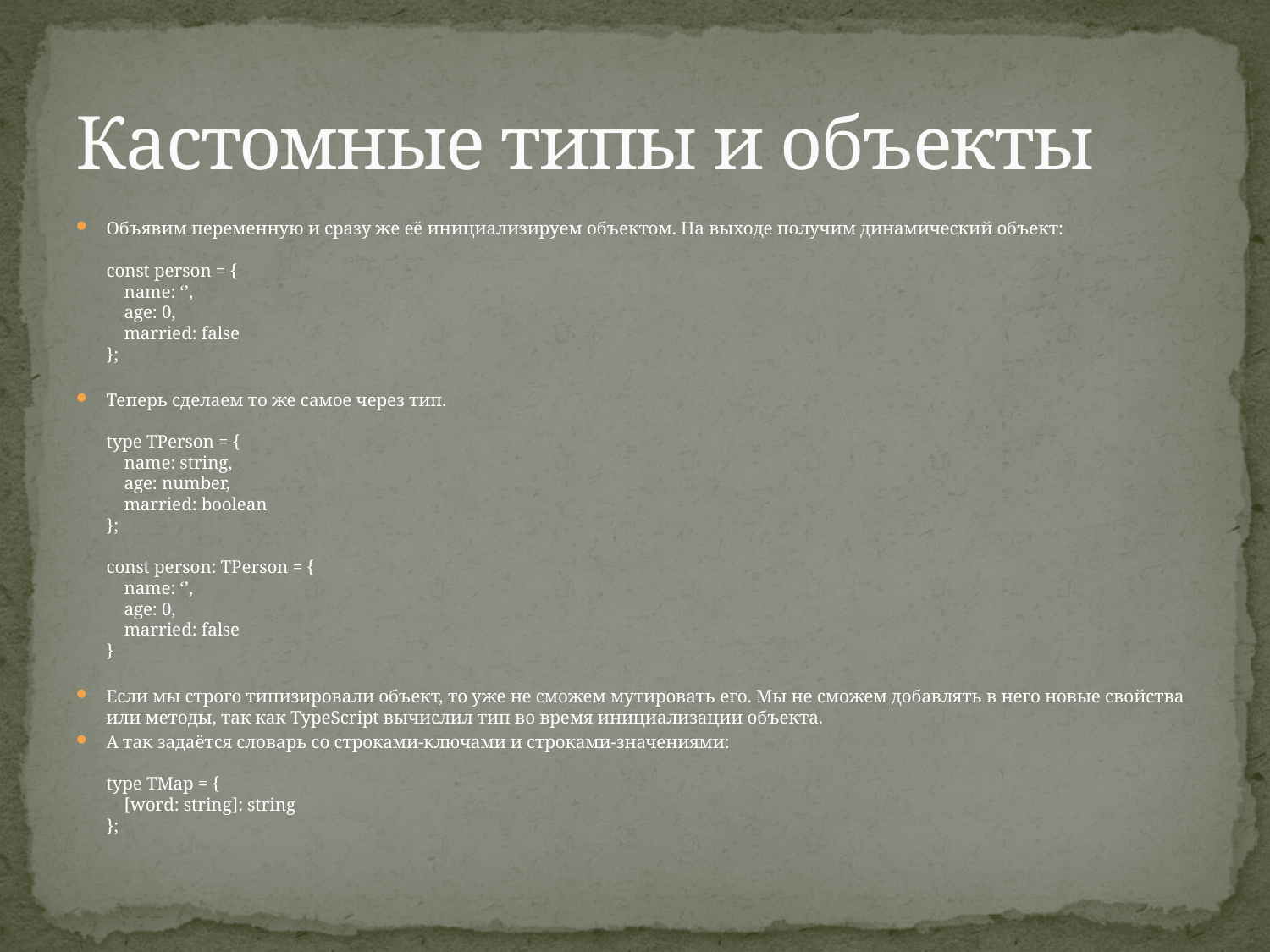

# Кастомные типы и объекты
Объявим переменную и сразу же её инициализируем объектом. На выходе получим динамический объект:
const person = {
    name: ‘’,
    age: 0,
    married: false
};
Теперь сделаем то же самое через тип.
type TPerson = {
    name: string,
    age: number,
    married: boolean
};
const person: TPerson = {
    name: ‘’,
    age: 0,
    married: false
}
Если мы строго типизировали объект, то уже не сможем мутировать его. Мы не сможем добавлять в него новые свойства или методы, так как TypeScript вычислил тип во время инициализации объекта.
А так задаётся словарь со строками-ключами и строками-значениями:
type TMap = {
    [word: string]: string
};